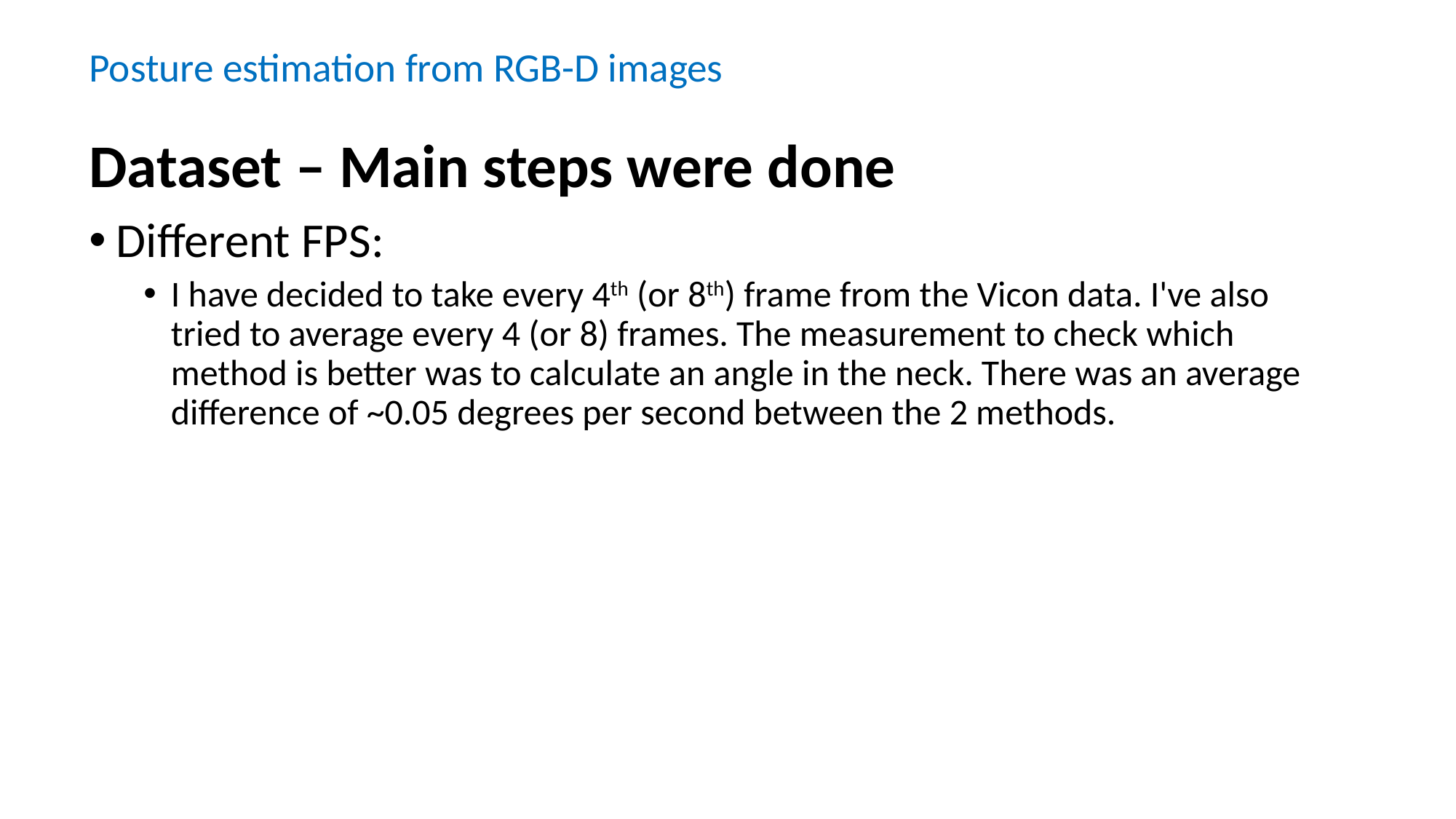

# Posture estimation from RGB-D images
Dataset – Main steps were done
Different FPS:
I have decided to take every 4th (or 8th) frame from the Vicon data. I've also tried to average every 4 (or 8) frames. The measurement to check which method is better was to calculate an angle in the neck. There was an average difference of ~0.05 degrees per second between the 2 methods.